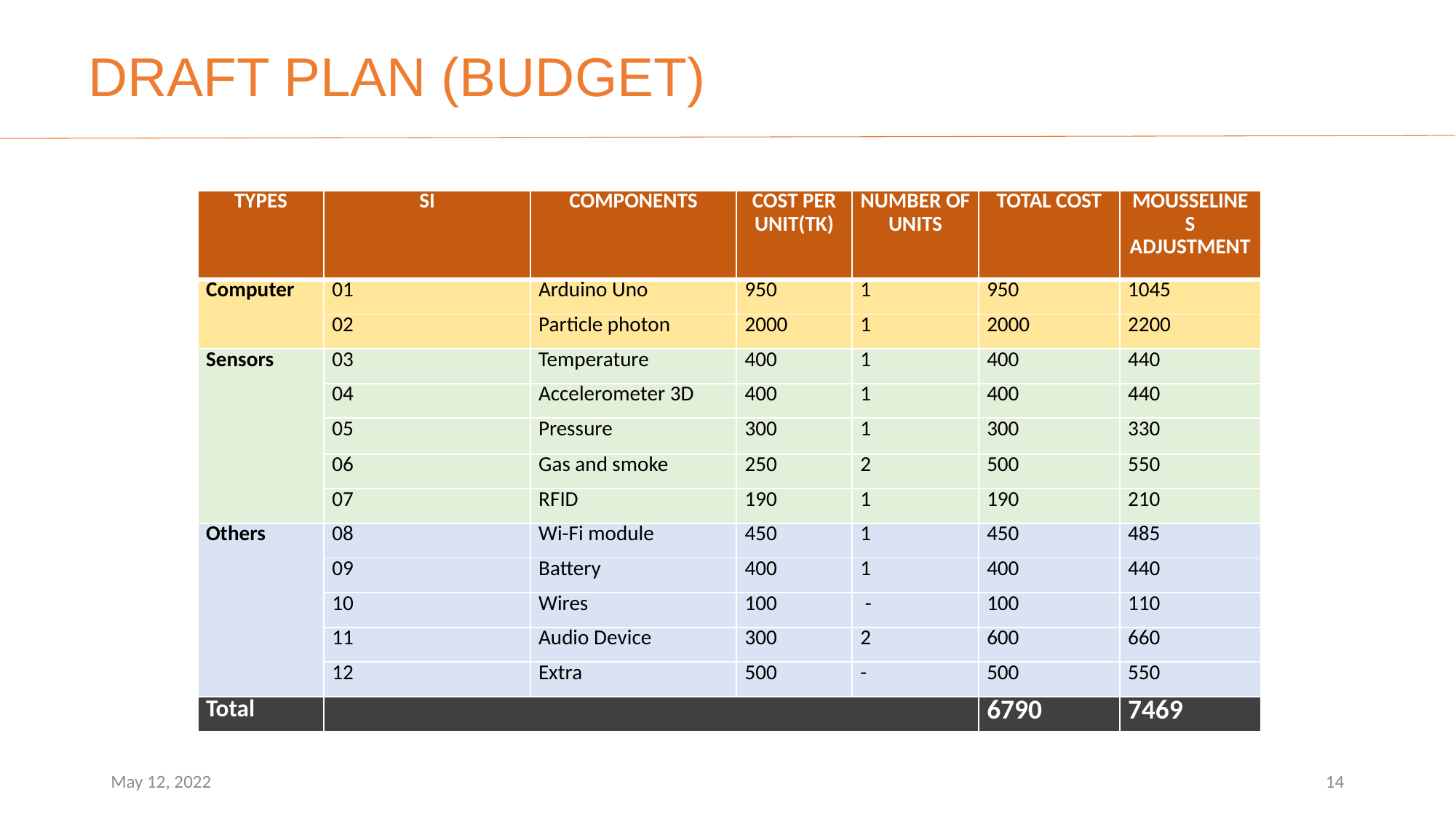

DRAFT PLAN (BUDGET)
| TYPES | SI | COMPONENTS | COST PER UNIT(TK) | NUMBER OF UNITS | TOTAL COST | MOUSSELINES ADJUSTMENT |
| --- | --- | --- | --- | --- | --- | --- |
| Computer | 01 | Arduino Uno | 950 | 1 | 950 | 1045 |
|  | 02 | Particle photon | 2000 | 1 | 2000 | 2200 |
| Sensors | 03 | Temperature | 400 | 1 | 400 | 440 |
|  | 04 | Accelerometer 3D | 400 | 1 | 400 | 440 |
|  | 05 | Pressure | 300 | 1 | 300 | 330 |
|  | 06 | Gas and smoke | 250 | 2 | 500 | 550 |
|  | 07 | RFID | 190 | 1 | 190 | 210 |
| Others | 08 | Wi-Fi module | 450 | 1 | 450 | 485 |
|  | 09 | Battery | 400 | 1 | 400 | 440 |
|  | 10 | Wires | 100 | - | 100 | 110 |
|  | 11 | Audio Device | 300 | 2 | 600 | 660 |
|  | 12 | Extra | 500 | - | 500 | 550 |
| Total |  |  |  |  | 6790 | 7469 |
May 12, 2022
14